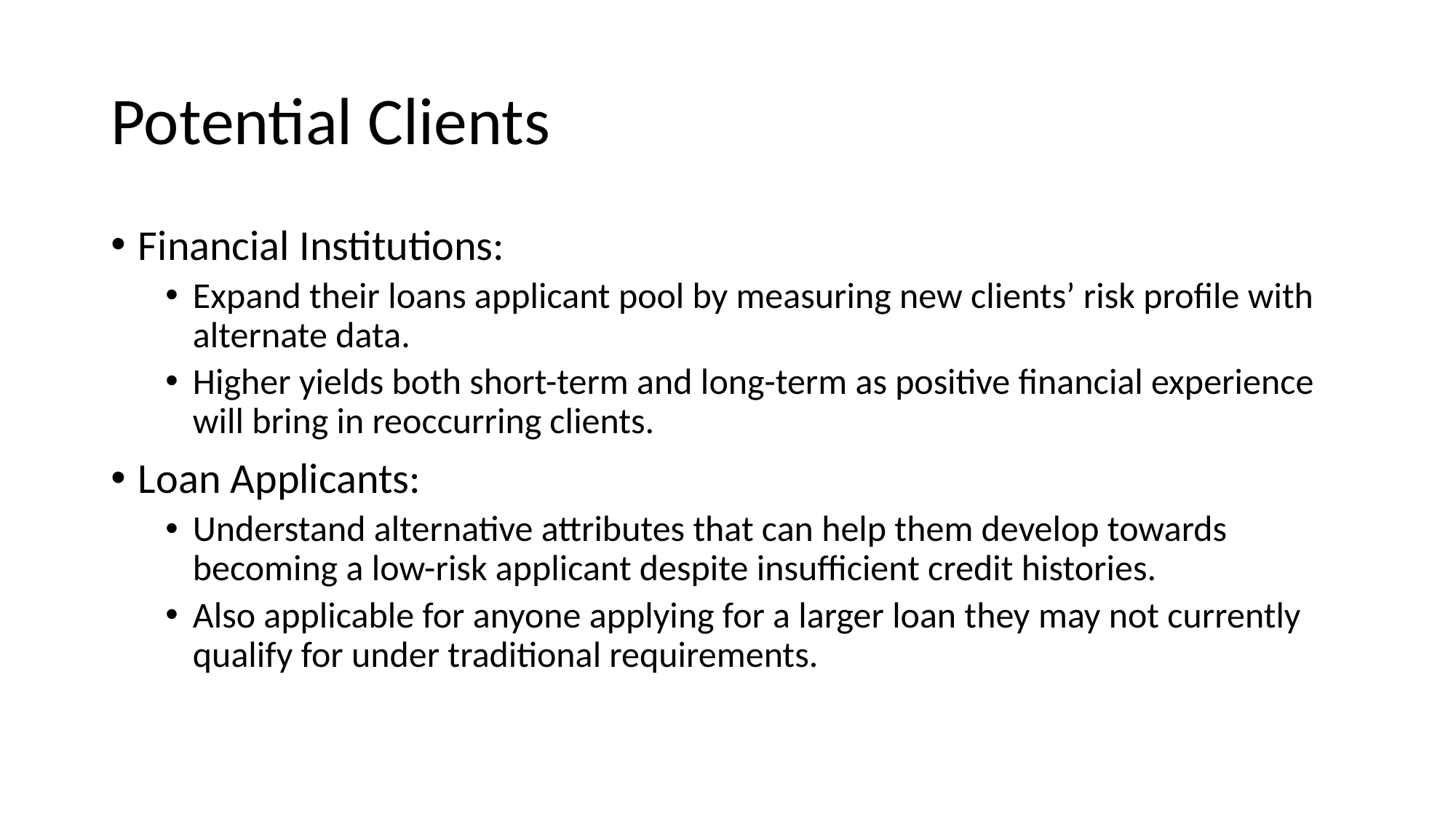

# Potential Clients
Financial Institutions:
Expand their loans applicant pool by measuring new clients’ risk profile with alternate data.
Higher yields both short-term and long-term as positive financial experience will bring in reoccurring clients.
Loan Applicants:
Understand alternative attributes that can help them develop towards becoming a low-risk applicant despite insufficient credit histories.
Also applicable for anyone applying for a larger loan they may not currently qualify for under traditional requirements.